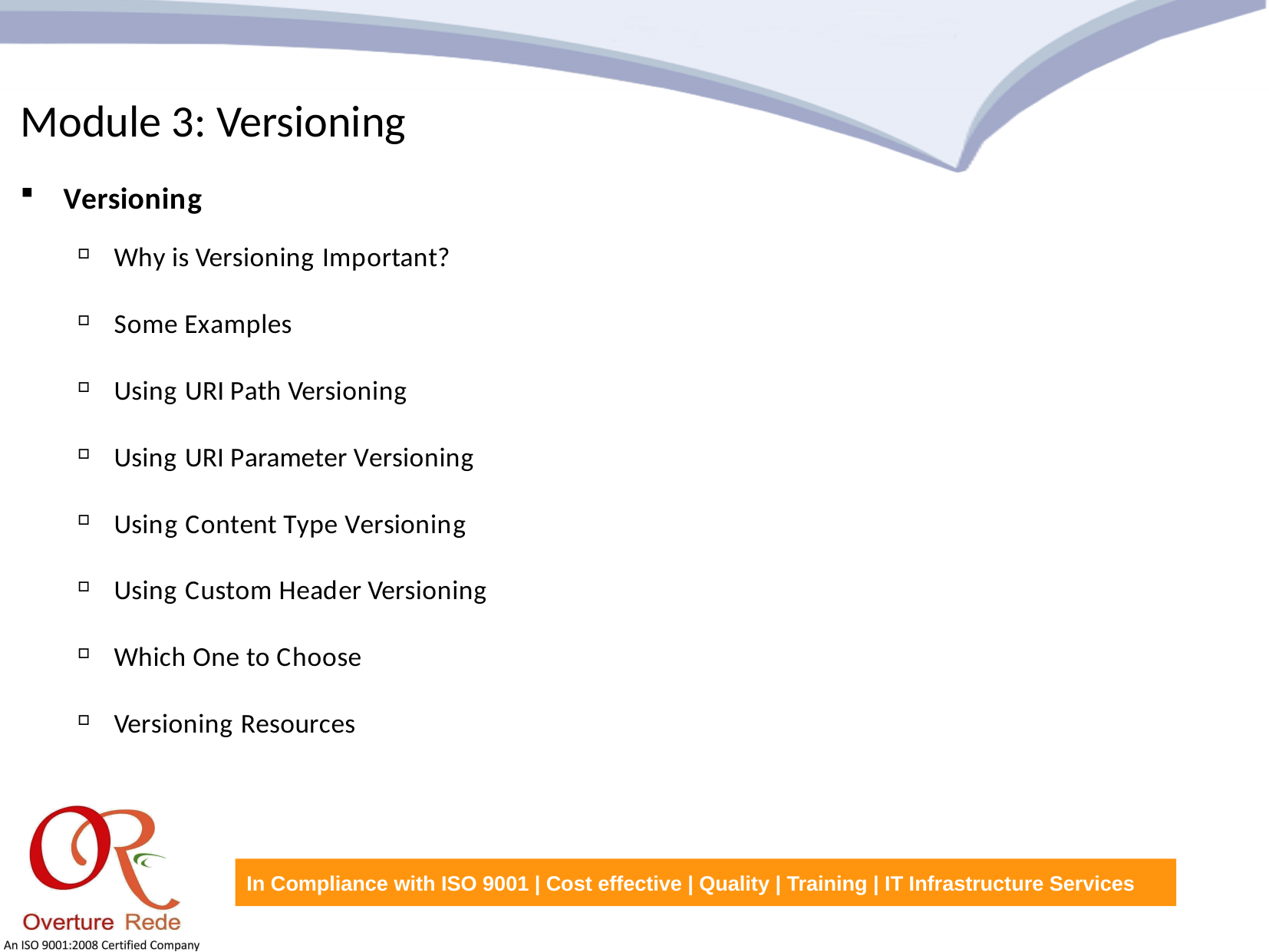

Module 3: Versioning
Versioning
Why is Versioning Important?

Some Examples

Using URI Path Versioning

Using URI Parameter Versioning

Using Content Type Versioning

Using Custom Header Versioning

Which One to Choose

Versioning Resources